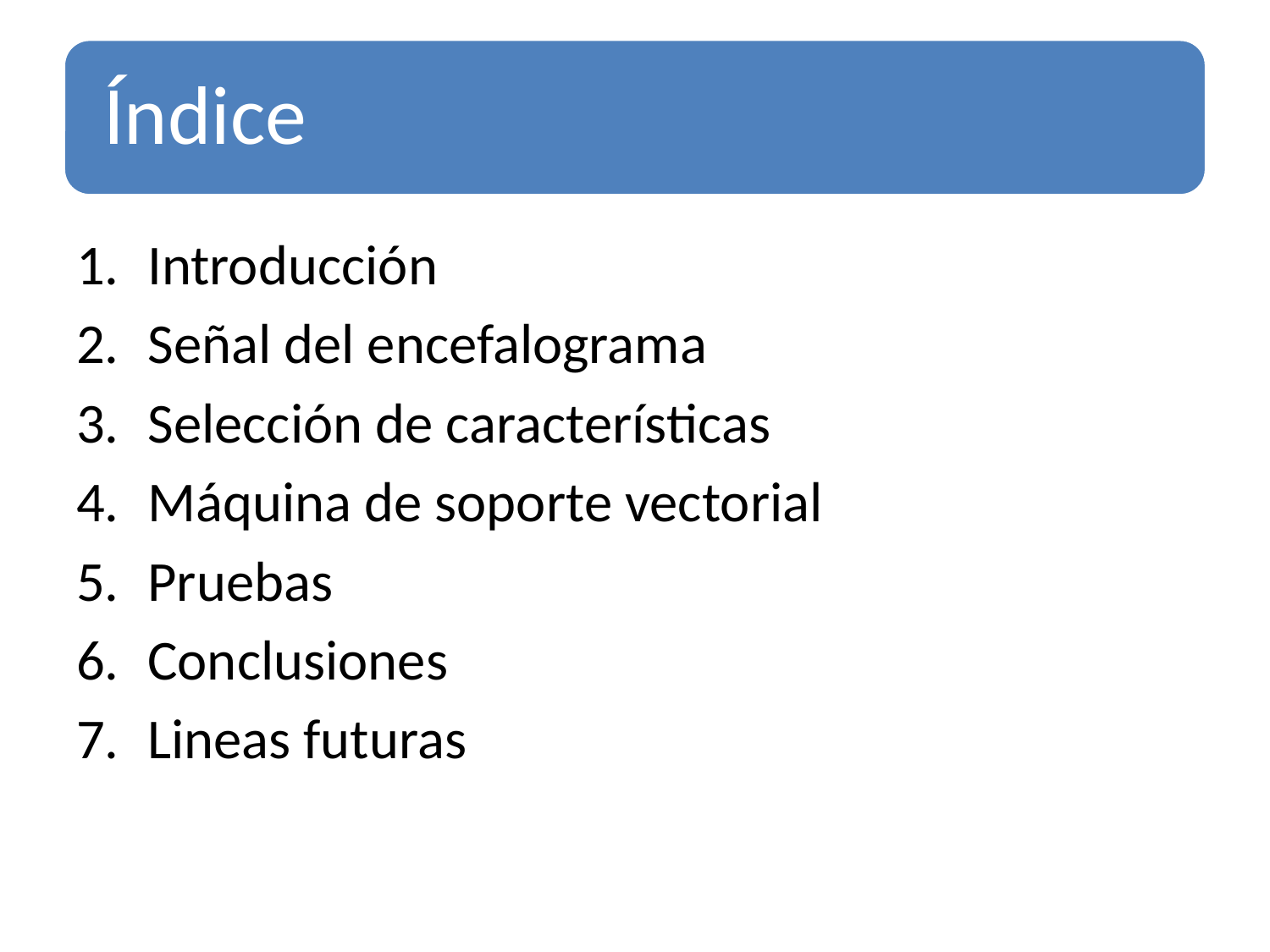

Índice
Introducción
Señal del encefalograma
Selección de características
Máquina de soporte vectorial
Pruebas
Conclusiones
Lineas futuras